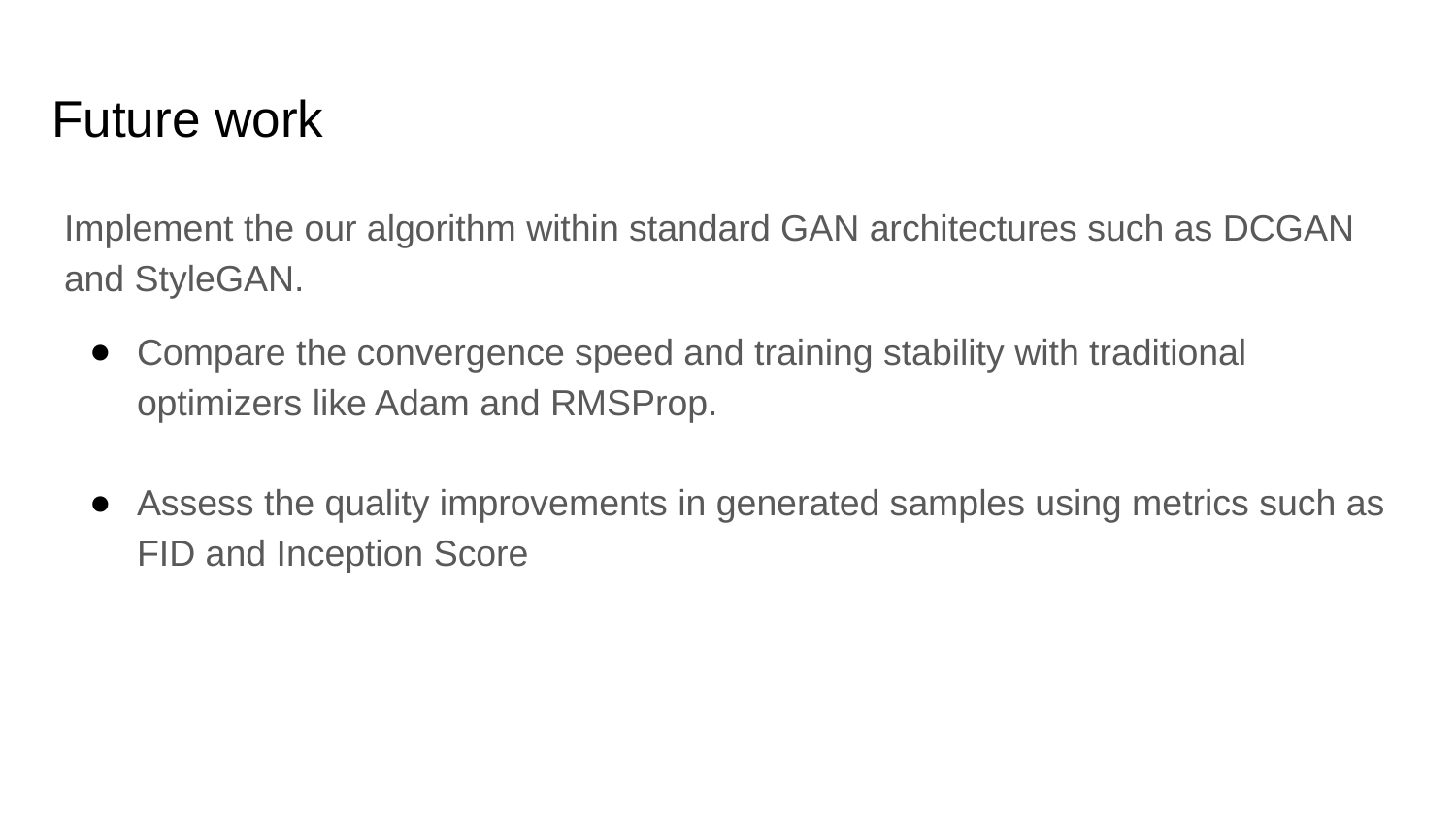

# Future work
Implement the our algorithm within standard GAN architectures such as DCGAN and StyleGAN.
Compare the convergence speed and training stability with traditional optimizers like Adam and RMSProp.
Assess the quality improvements in generated samples using metrics such as FID and Inception Score